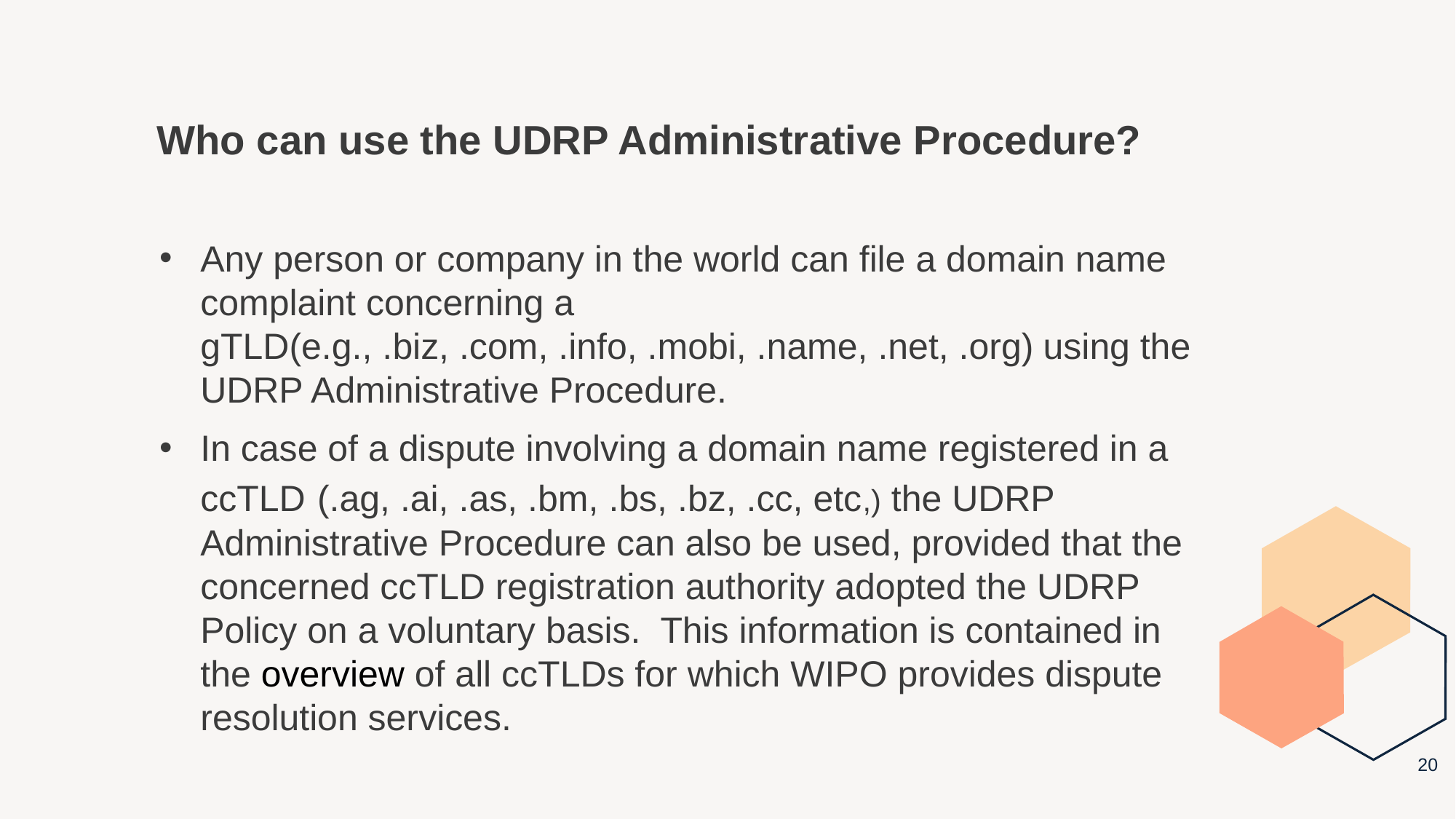

# Who can use the UDRP Administrative Procedure?
Any person or company in the world can file a domain name complaint concerning a gTLD(e.g., .biz, .com, .info, .mobi, .name, .net, .org) using the UDRP Administrative Procedure.
In case of a dispute involving a domain name registered in a ccTLD (.ag, .ai, .as, .bm, .bs, .bz, .cc, etc,) the UDRP Administrative Procedure can also be used, provided that the concerned ccTLD registration authority adopted the UDRP Policy on a voluntary basis.  This information is contained in the overview of all ccTLDs for which WIPO provides dispute resolution services.

20